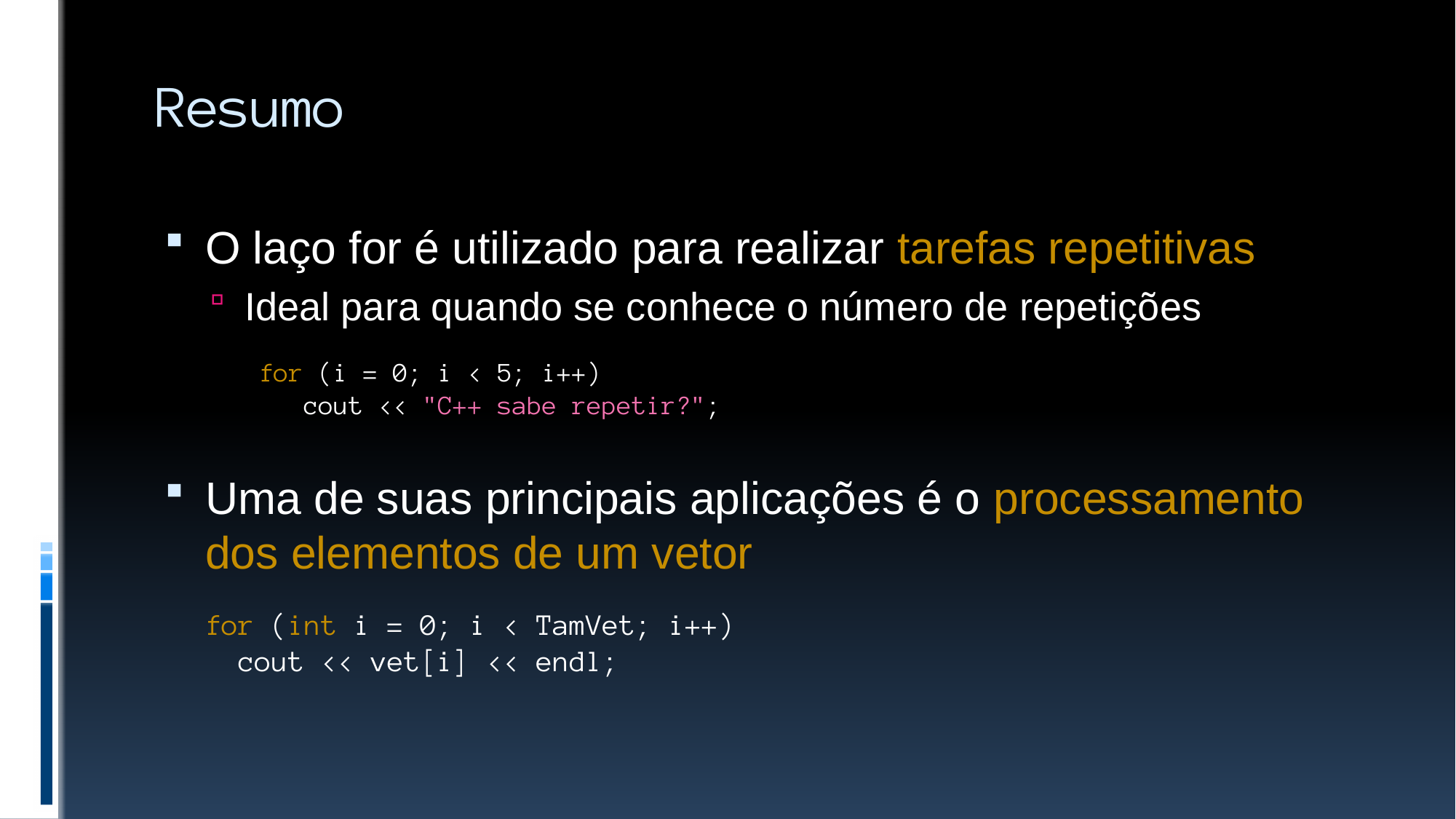

# Resumo
O laço for é utilizado para realizar tarefas repetitivas
Ideal para quando se conhece o número de repetições

Uma de suas principais aplicações é o processamento
dos elementos de um vetor

for (i = 0; i < 5; i++)
   cout << "C++ sabe repetir?";
for (int i = 0; i < TamVet; i++)
  cout << vet[i] << endl;